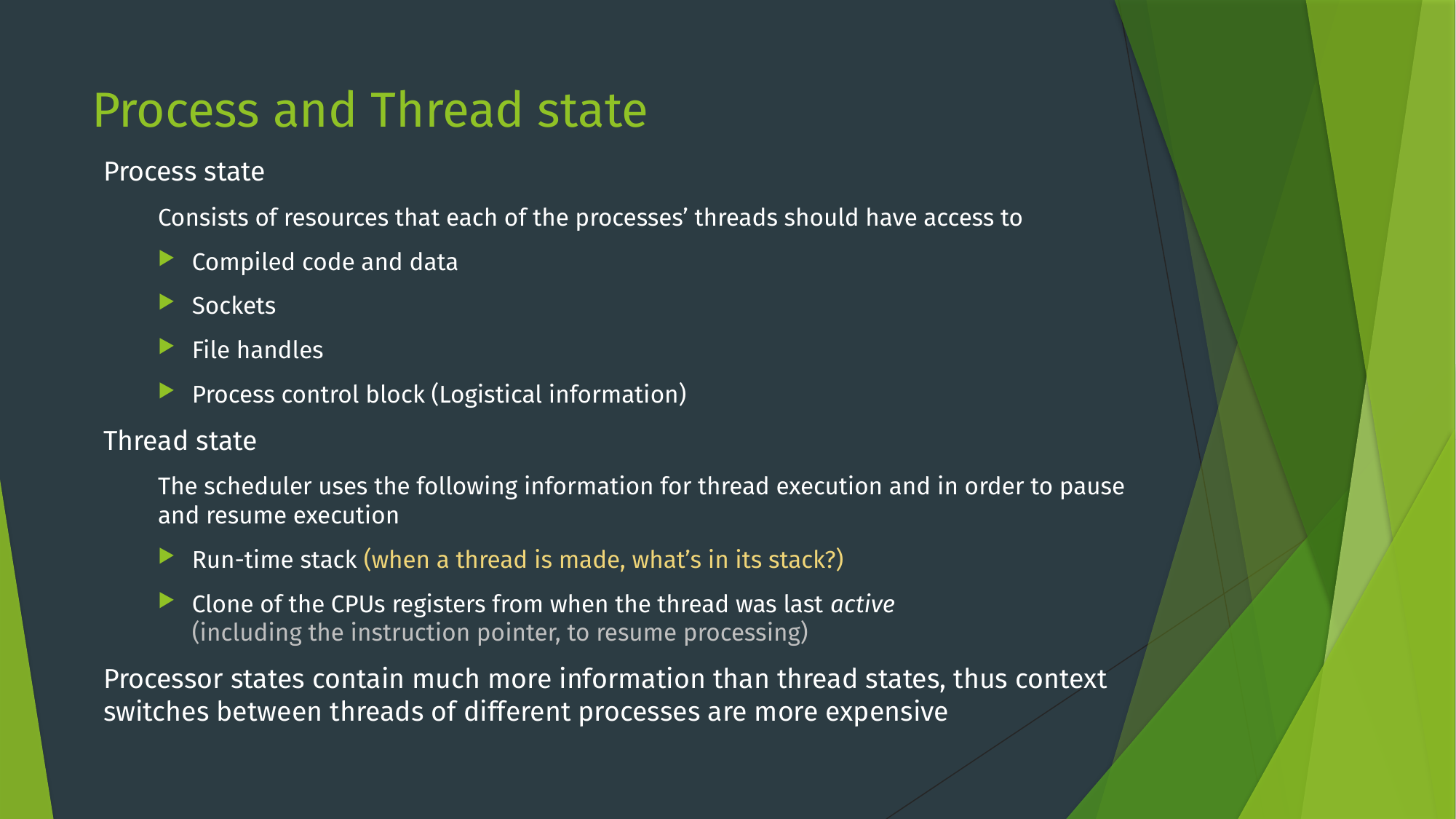

# Process and Thread state
Process state
Consists of resources that each of the processes’ threads should have access to
Compiled code and data
Sockets
File handles
Process control block (Logistical information)
Thread state
The scheduler uses the following information for thread execution and in order to pause
and resume execution
Run-time stack (when a thread is made, what’s in its stack?)
Clone of the CPUs registers from when the thread was last active
(including the instruction pointer, to resume processing)
Processor states contain much more information than thread states, thus context switches between threads of different processes are more expensive